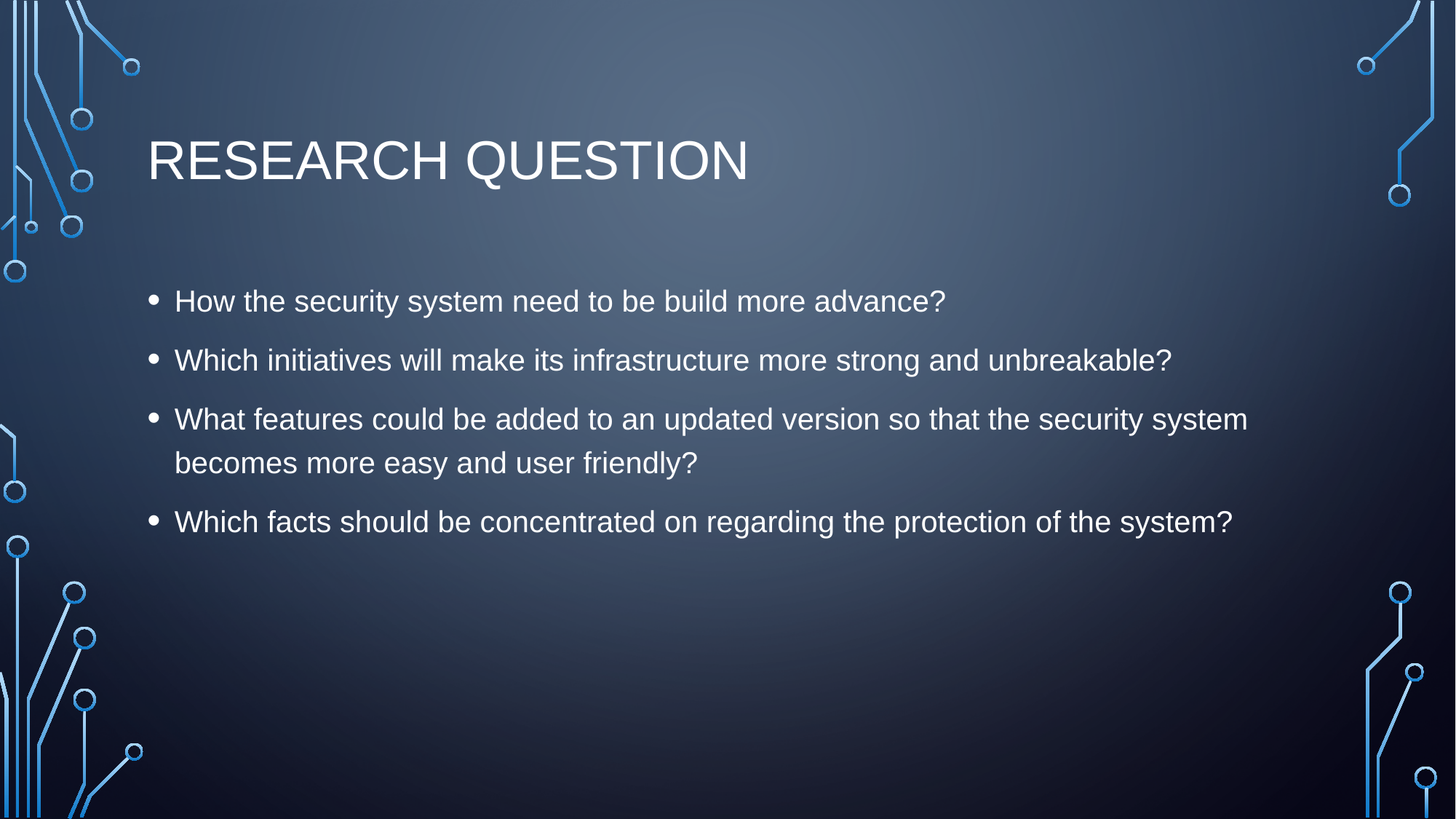

# Research question
How the security system need to be build more advance?
Which initiatives will make its infrastructure more strong and unbreakable?
What features could be added to an updated version so that the security system becomes more easy and user friendly?
Which facts should be concentrated on regarding the protection of the system?